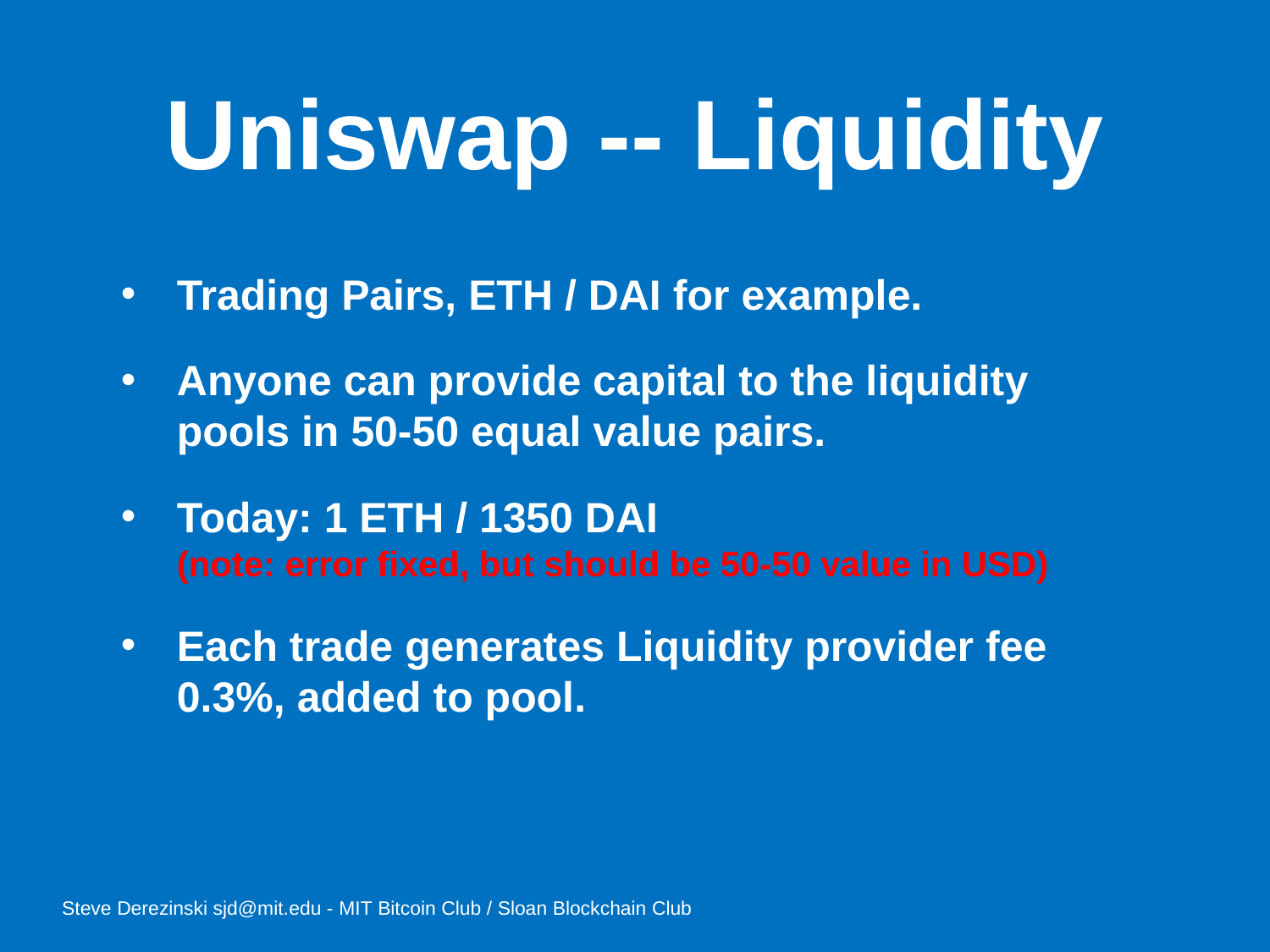

# Uniswap -- Liquidity
Trading Pairs, ETH / DAI for example.
Anyone can provide capital to the liquidity pools in 50-50 equal value pairs.
Today: 1 ETH / 1350 DAI
(note: error fixed, but should be 50-50 value in USD)
Each trade generates Liquidity provider fee 0.3%, added to pool.
Steve Derezinski sjd@mit.edu - MIT Bitcoin Club / Sloan Blockchain Club